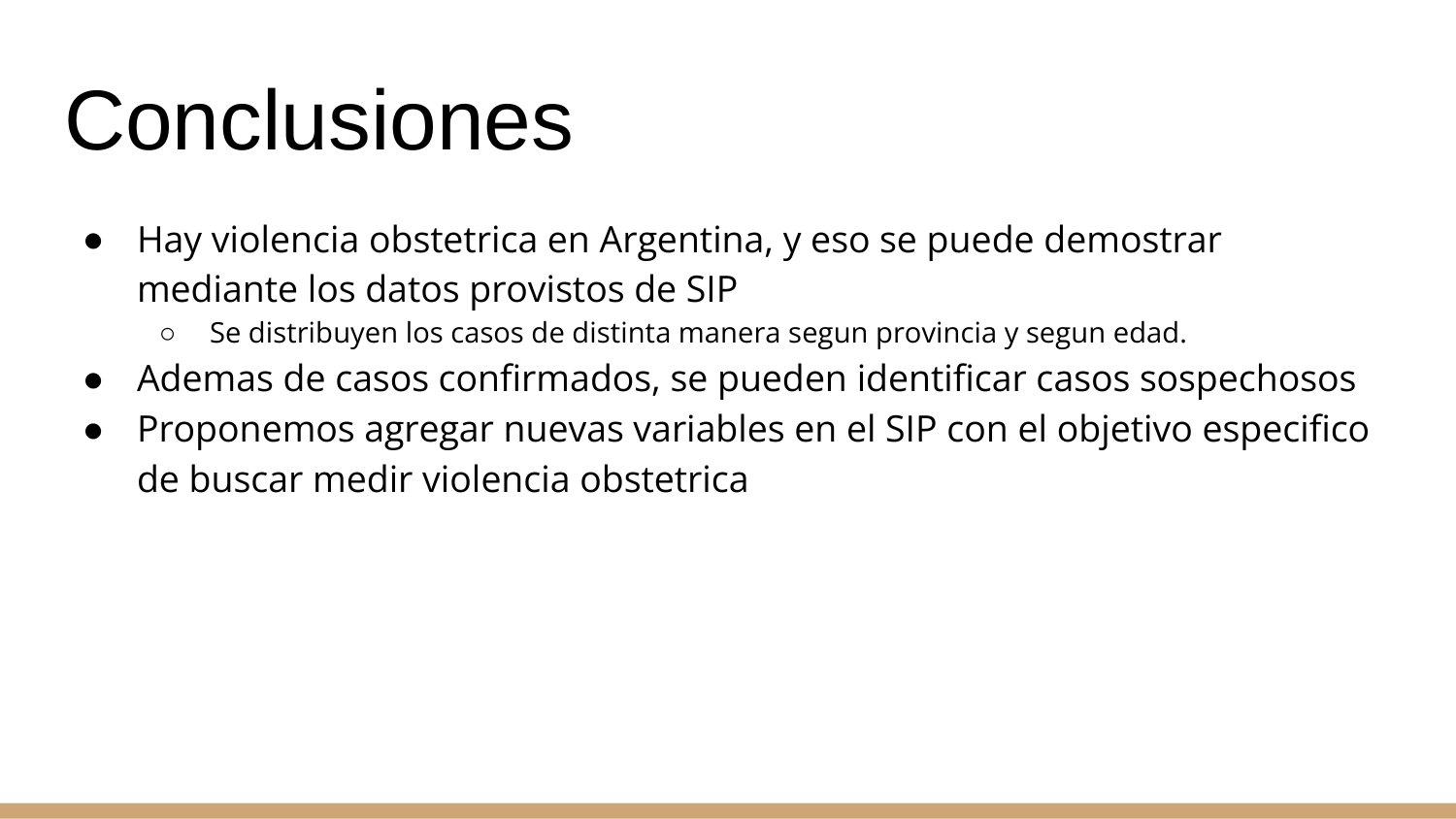

# Conclusiones
Hay violencia obstetrica en Argentina, y eso se puede demostrar mediante los datos provistos de SIP
Se distribuyen los casos de distinta manera segun provincia y segun edad.
Ademas de casos confirmados, se pueden identificar casos sospechosos
Proponemos agregar nuevas variables en el SIP con el objetivo especifico de buscar medir violencia obstetrica